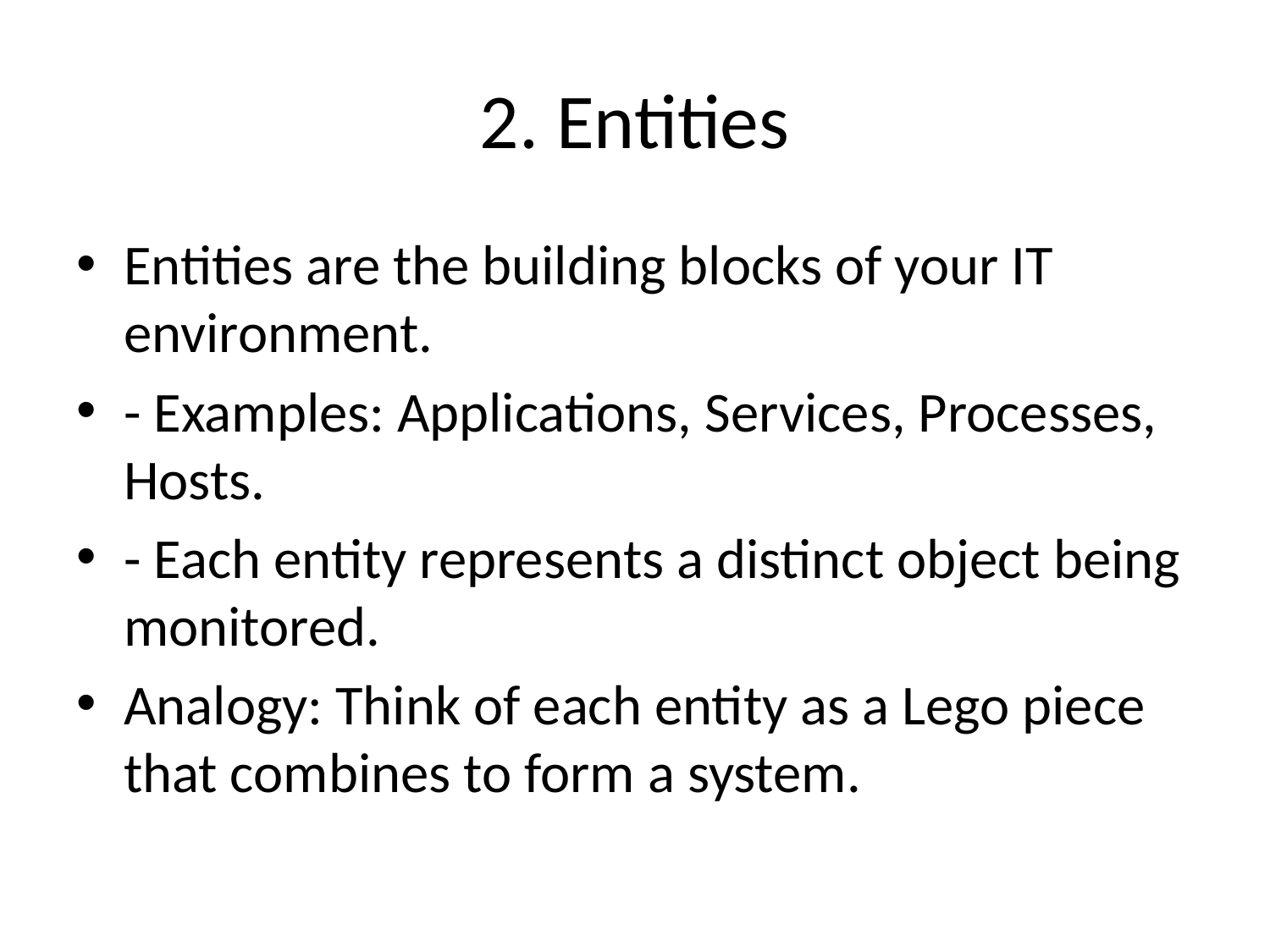

# 2. Entities
Entities are the building blocks of your IT environment.
- Examples: Applications, Services, Processes, Hosts.
- Each entity represents a distinct object being monitored.
Analogy: Think of each entity as a Lego piece that combines to form a system.